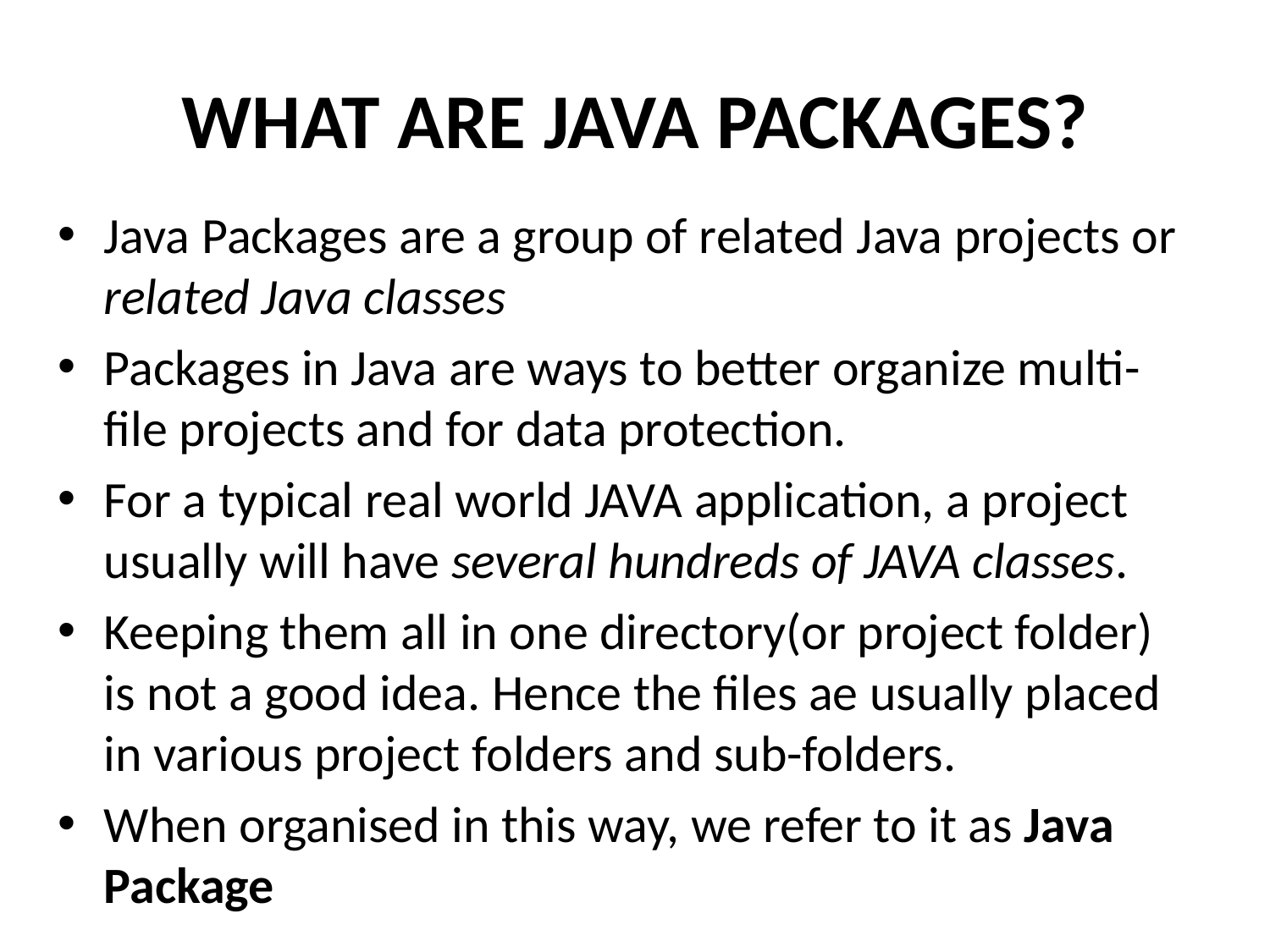

# WHAT ARE JAVA PACKAGES?
Java Packages are a group of related Java projects or related Java classes
Packages in Java are ways to better organize multi-file projects and for data protection.
For a typical real world JAVA application, a project usually will have several hundreds of JAVA classes.
Keeping them all in one directory(or project folder) is not a good idea. Hence the files ae usually placed in various project folders and sub-folders.
When organised in this way, we refer to it as Java Package